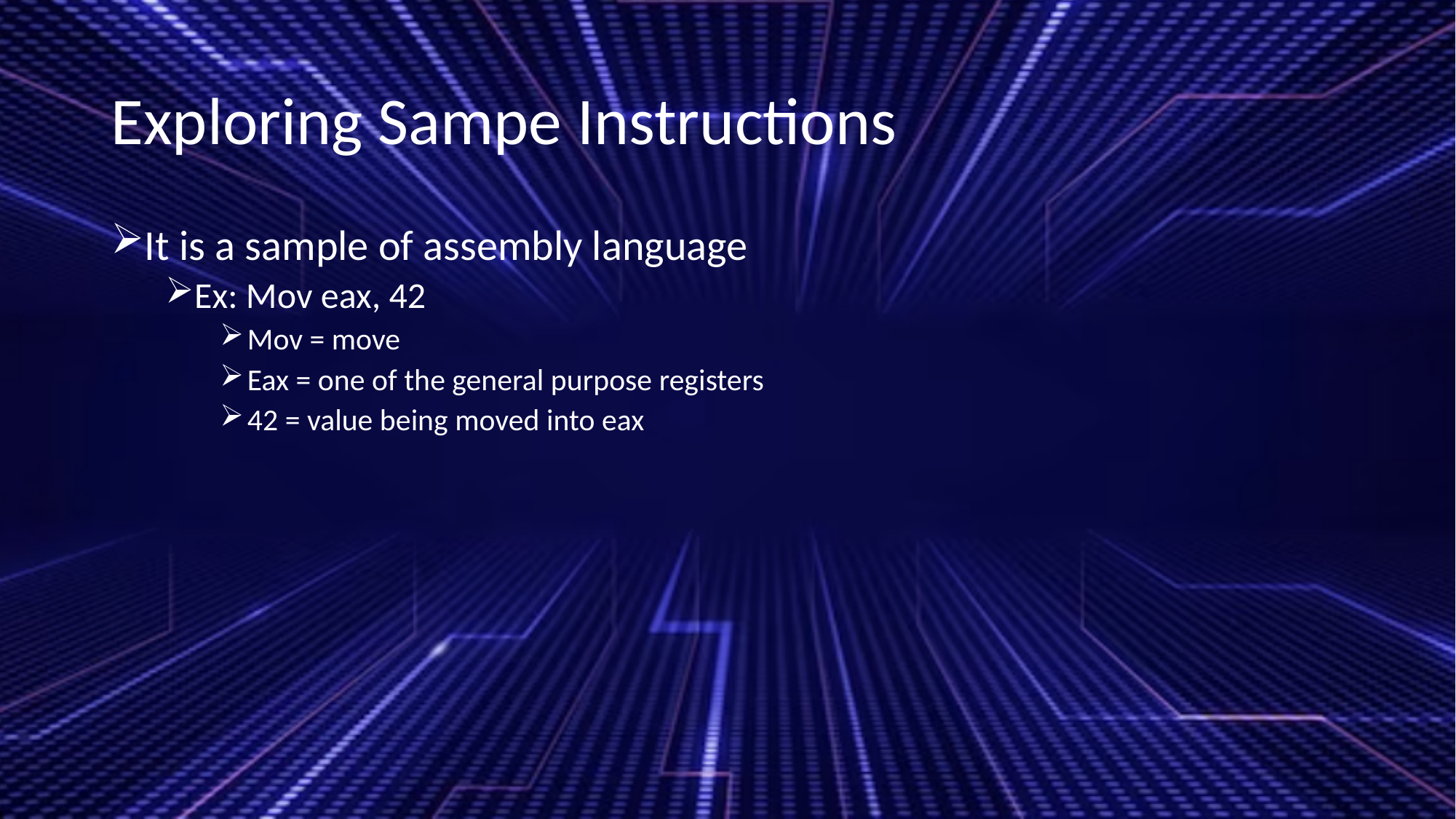

# Exploring Sampe Instructions
It is a sample of assembly language
Ex: Mov eax, 42
Mov = move
Eax = one of the general purpose registers
42 = value being moved into eax